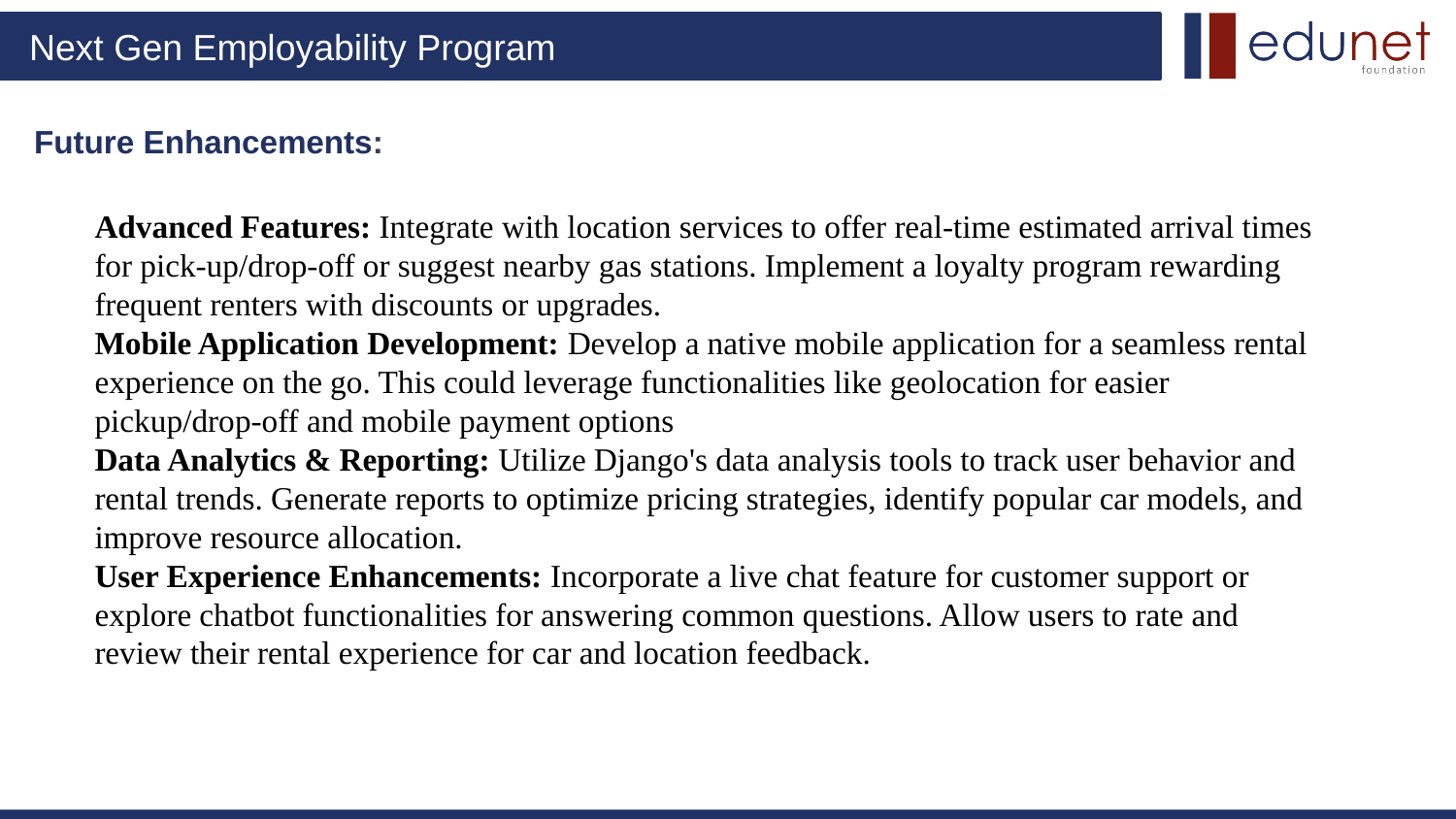

# Future Enhancements:
Advanced Features: Integrate with location services to offer real-time estimated arrival times for pick-up/drop-off or suggest nearby gas stations. Implement a loyalty program rewarding frequent renters with discounts or upgrades.
Mobile Application Development: Develop a native mobile application for a seamless rental experience on the go. This could leverage functionalities like geolocation for easier pickup/drop-off and mobile payment options
Data Analytics & Reporting: Utilize Django's data analysis tools to track user behavior and rental trends. Generate reports to optimize pricing strategies, identify popular car models, and improve resource allocation.
User Experience Enhancements: Incorporate a live chat feature for customer support or explore chatbot functionalities for answering common questions. Allow users to rate and review their rental experience for car and location feedback.